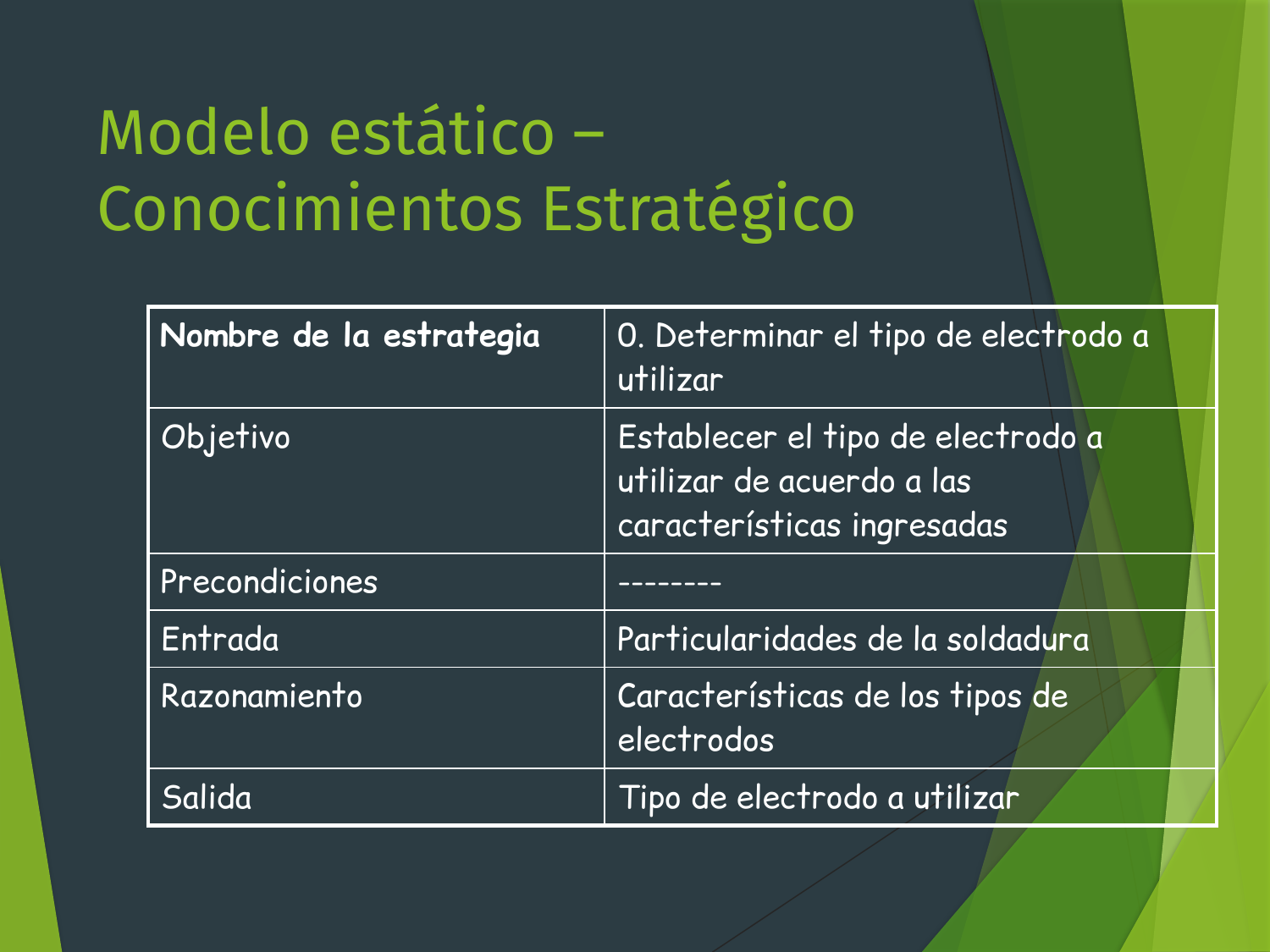

# Modelo estático – Conocimientos Estratégico
| Nombre de la estrategia | 0. Determinar el tipo de electrodo a utilizar |
| --- | --- |
| Objetivo | Establecer el tipo de electrodo a utilizar de acuerdo a las características ingresadas |
| Precondiciones | -------- |
| Entrada | Particularidades de la soldadura |
| Razonamiento | Características de los tipos de electrodos |
| Salida | Tipo de electrodo a utilizar |